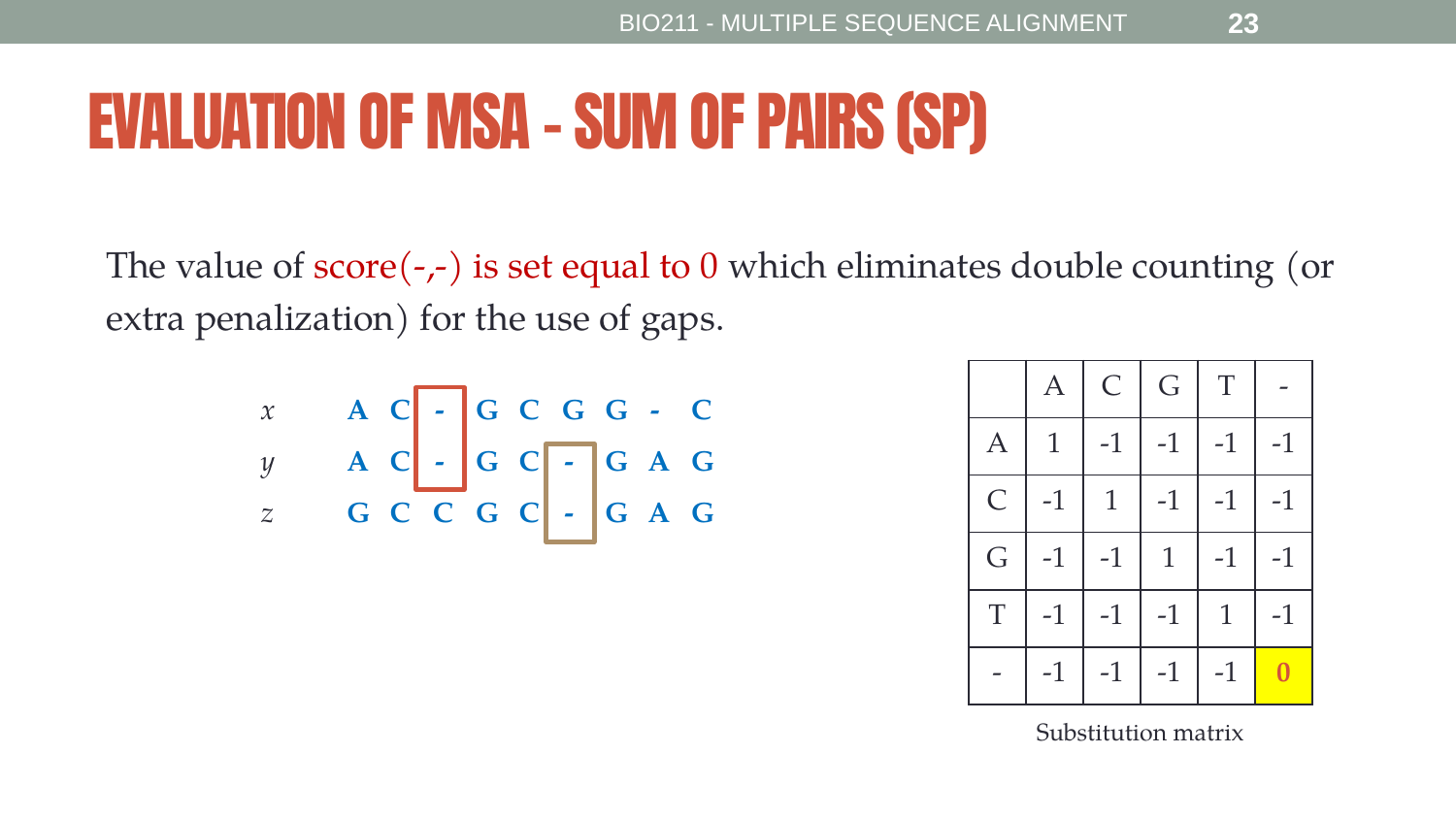

BIO211 - MULTIPLE SEQUENCE ALIGNMENT
23
# EVALUATION OF MSA - SUM OF PAIRS (SP)
The value of score(-,-) is set equal to 0 which eliminates double counting (or extra penalization) for the use of gaps.

|  | A | C | G | T | - |
| --- | --- | --- | --- | --- | --- |
| A | 1 | -1 | -1 | -1 | -1 |
| C | -1 | 1 | -1 | -1 | -1 |
| G | -1 | -1 | 1 | -1 | -1 |
| T | -1 | -1 | -1 | 1 | -1 |
| - | -1 | -1 | -1 | -1 | 0 |
| x |  | A | C | - | G | C | G | G | - | C |
| --- | --- | --- | --- | --- | --- | --- | --- | --- | --- | --- |
| y |  | A | C | - | G | C | - | G | A | G |
| z |  | G | C | C | G | C | - | G | A | G |

Substitution matrix